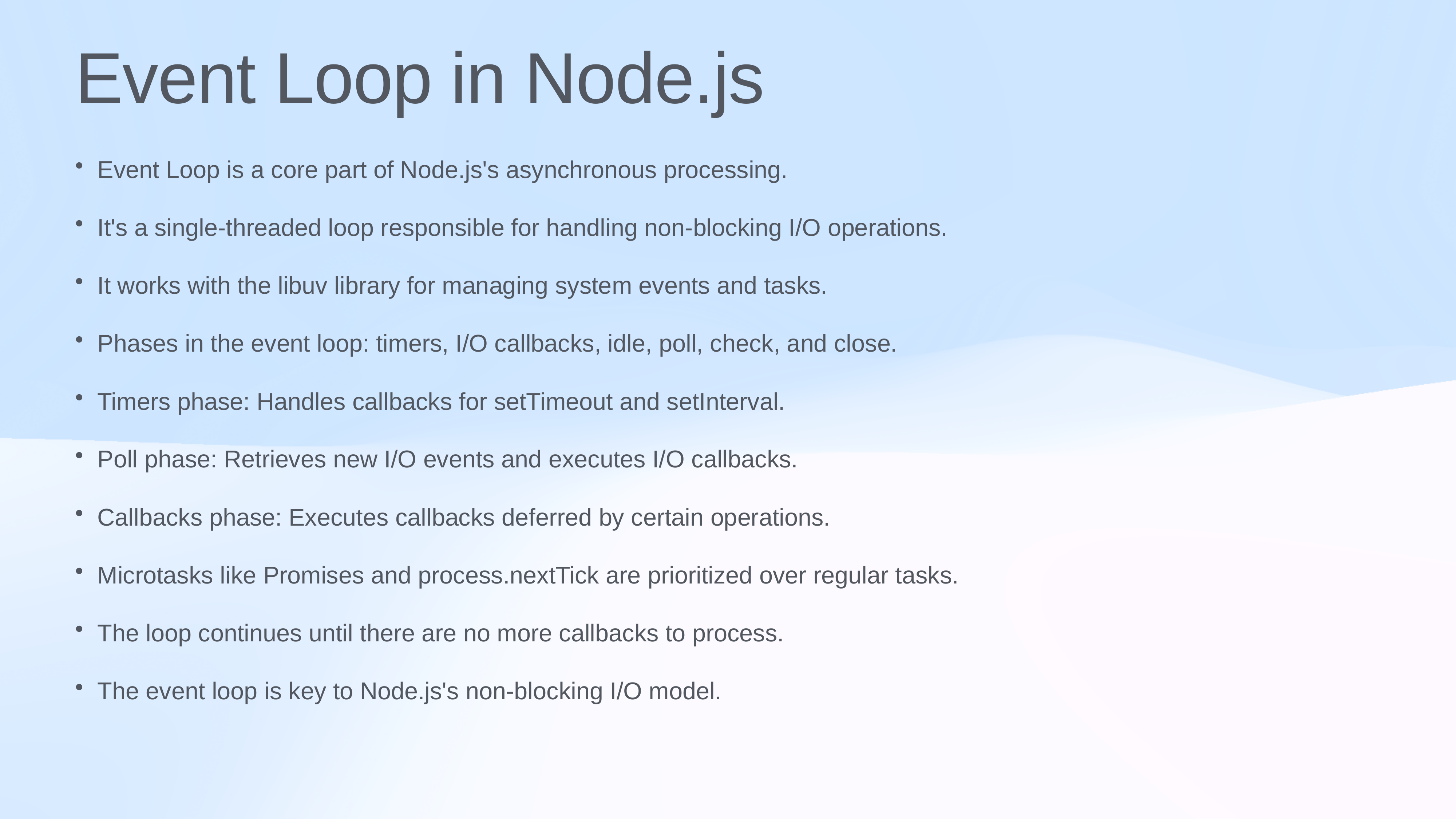

# Event Loop in Node.js
Event Loop is a core part of Node.js's asynchronous processing.
It's a single-threaded loop responsible for handling non-blocking I/O operations.
It works with the libuv library for managing system events and tasks.
Phases in the event loop: timers, I/O callbacks, idle, poll, check, and close.
Timers phase: Handles callbacks for setTimeout and setInterval.
Poll phase: Retrieves new I/O events and executes I/O callbacks.
Callbacks phase: Executes callbacks deferred by certain operations.
Microtasks like Promises and process.nextTick are prioritized over regular tasks.
The loop continues until there are no more callbacks to process.
The event loop is key to Node.js's non-blocking I/O model.